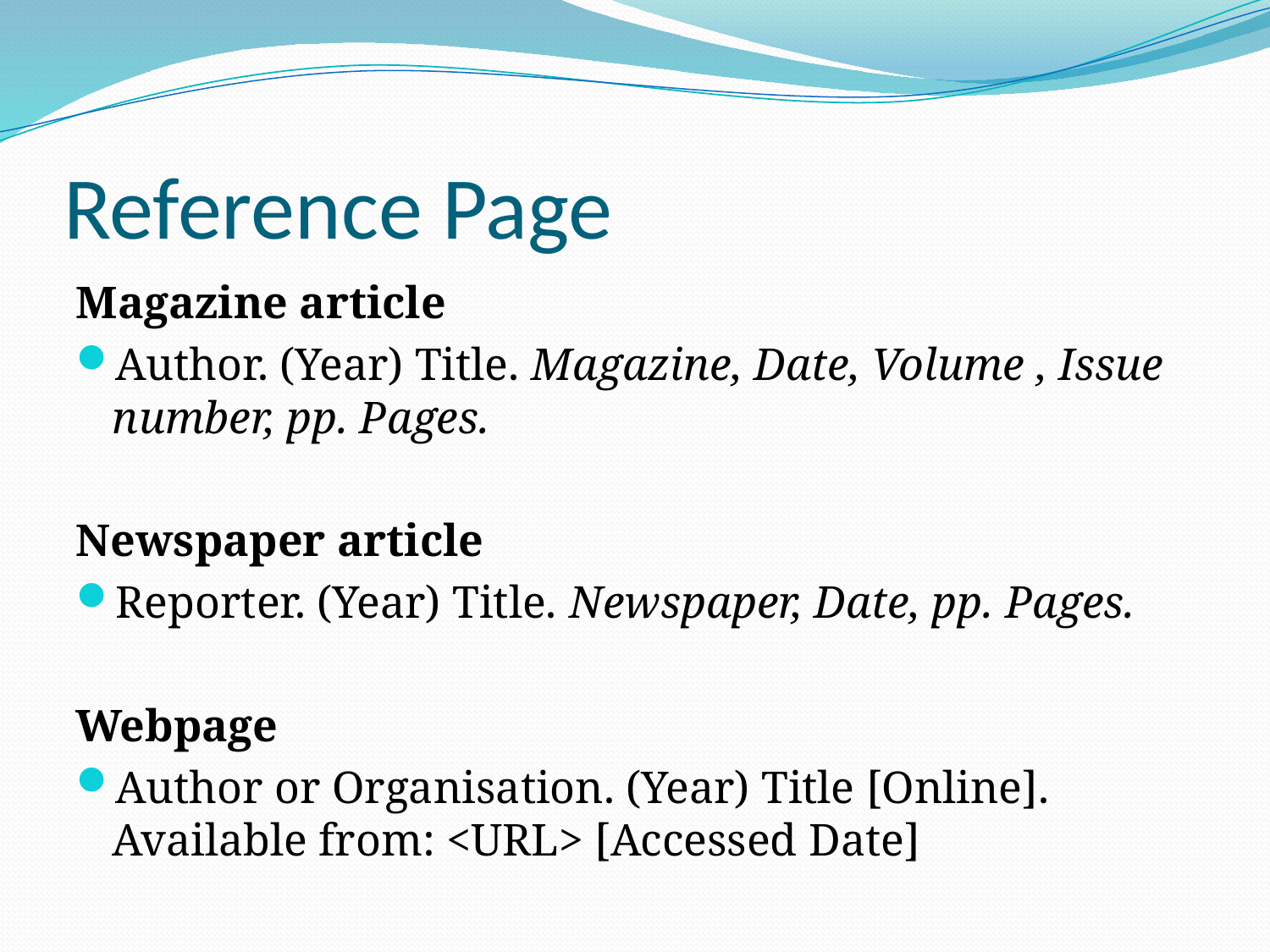

# Reference Page
Magazine article
Author. (Year) Title. Magazine, Date, Volume , Issue number, pp. Pages.

Newspaper article
Reporter. (Year) Title. Newspaper, Date, pp. Pages.

Webpage
Author or Organisation. (Year) Title [Online]. Available from: <URL> [Accessed Date]